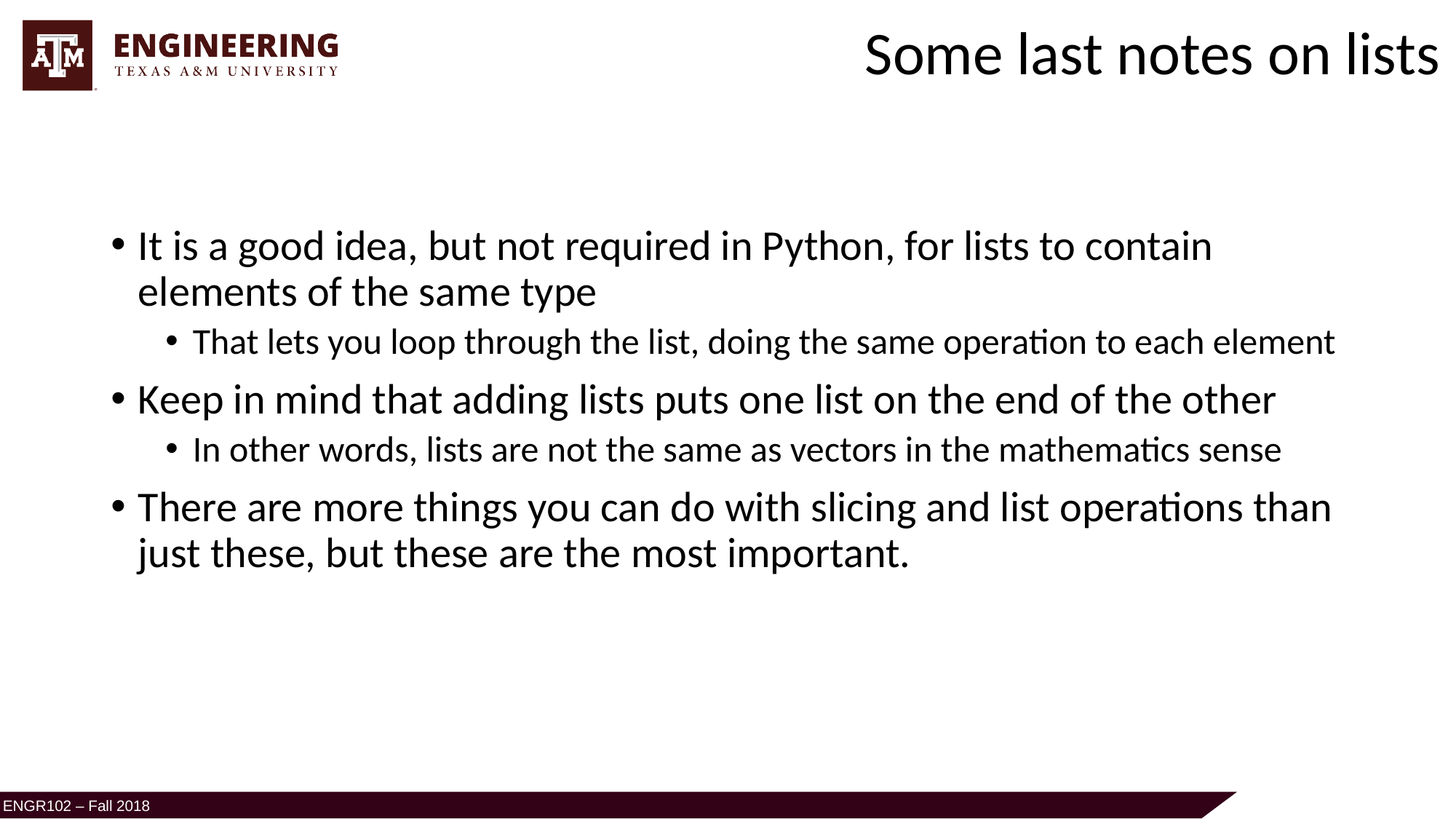

# Some last notes on lists
It is a good idea, but not required in Python, for lists to contain elements of the same type
That lets you loop through the list, doing the same operation to each element
Keep in mind that adding lists puts one list on the end of the other
In other words, lists are not the same as vectors in the mathematics sense
There are more things you can do with slicing and list operations than just these, but these are the most important.